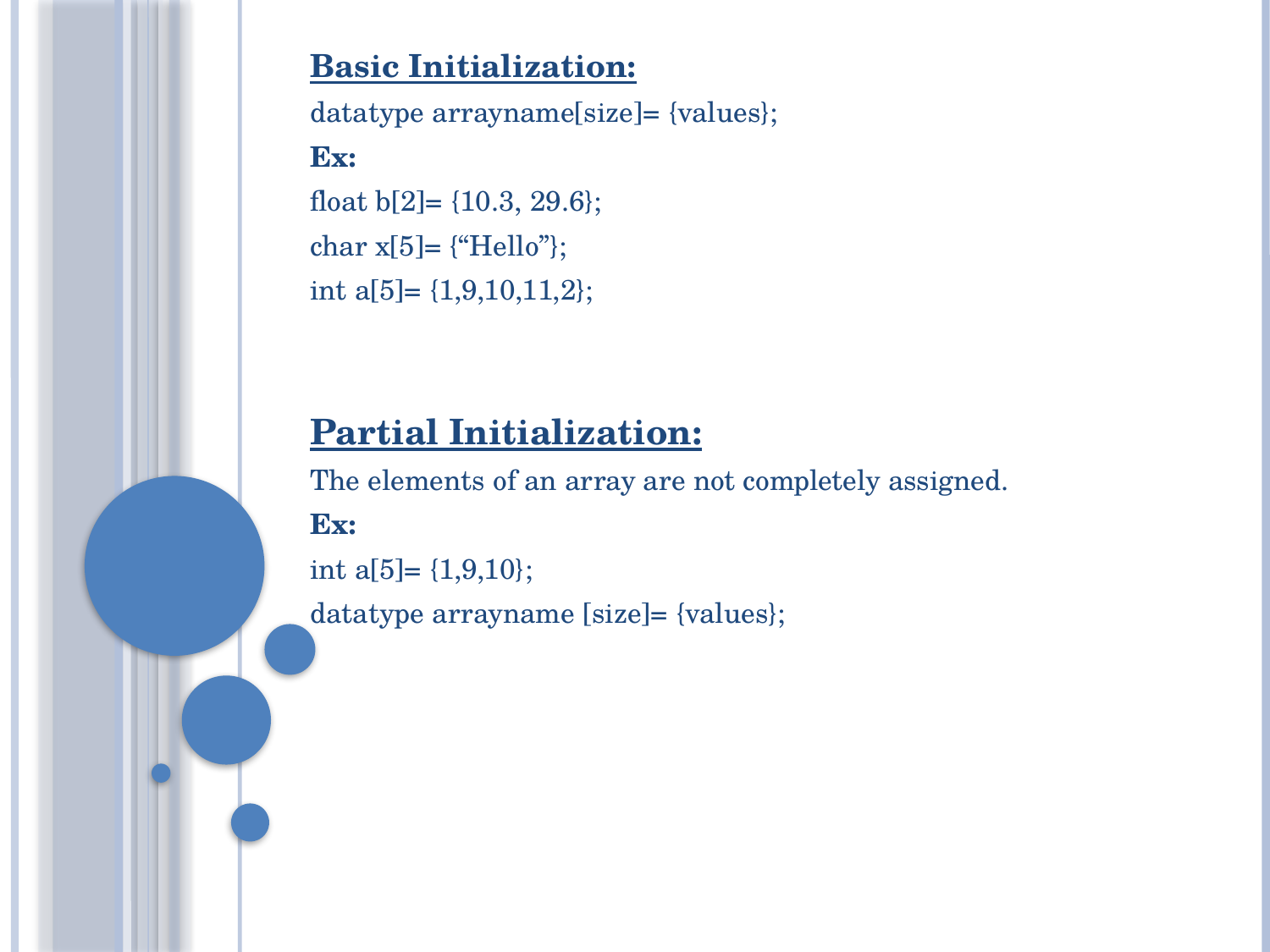

Basic Initialization:
datatype arrayname[size]= {values};
Ex:
float b[2]= {10.3, 29.6};
char x[5]= {“Hello”};
int a[5]= {1,9,10,11,2};

Partial Initialization:
The elements of an array are not completely assigned.
Ex:
int a[5]= {1,9,10};
datatype arrayname [size]= {values};